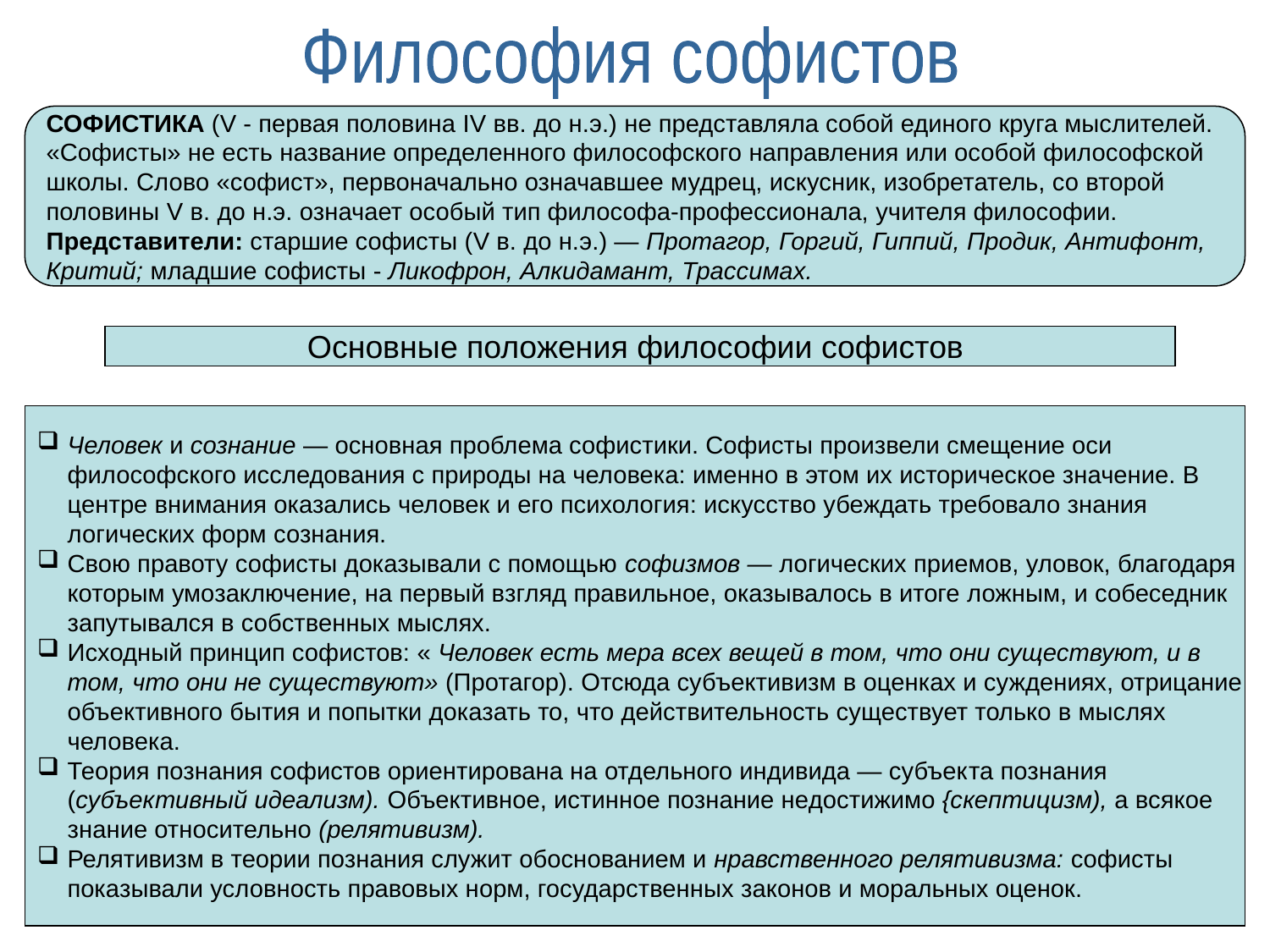

Философия софистов
СОФИСТИКА (V - первая половина IV вв. до н.э.) не представляла собой единого круга мыслителей.
«Софисты» не есть название определенного философского направления или особой философской
школы. Слово «софист», первоначально означавшее мудрец, искусник, изобретатель, со второй
половины V в. до н.э. означает особый тип философа-профессионала, учителя философии.
Представители: старшие софисты (V в. до н.э.) — Протагор, Горгий, Гиппий, Продик, Антифонт,
Критий; младшие софисты - Ликофрон, Алкидамант, Трассимах.
Основные положения философии софистов
Человек и сознание — основная проблема софистики. Софисты произвели смещение оси
философского исследования с природы на человека: именно в этом их историческое значение. В
центре внимания оказались человек и его психология: искусство убеждать требовало знания
логических форм сознания.
Свою правоту софисты доказывали с помощью софизмов — логических приемов, уловок, благодаря
которым умозаключение, на первый взгляд правильное, оказывалось в итоге ложным, и собеседник
запутывался в собственных мыслях.
Исходный принцип софистов: « Человек есть мера всех вещей в том, что они существуют, и в
том, что они не существуют» (Протагор). Отсюда субъективизм в оценках и суждениях, отрицание
объективного бытия и попытки доказать то, что действительность существует только в мыслях
человека.
Теория познания софистов ориентирована на отдельного индивида — субъек­та познания
(субъективный идеализм). Объективное, истинное познание не­достижимо {скептицизм), а всякое
знание относительно (релятивизм).
Релятивизм в теории познания служит обоснованием и нравственного релятивизма: софисты
показывали условность правовых норм, государственных законов и моральных оценок.